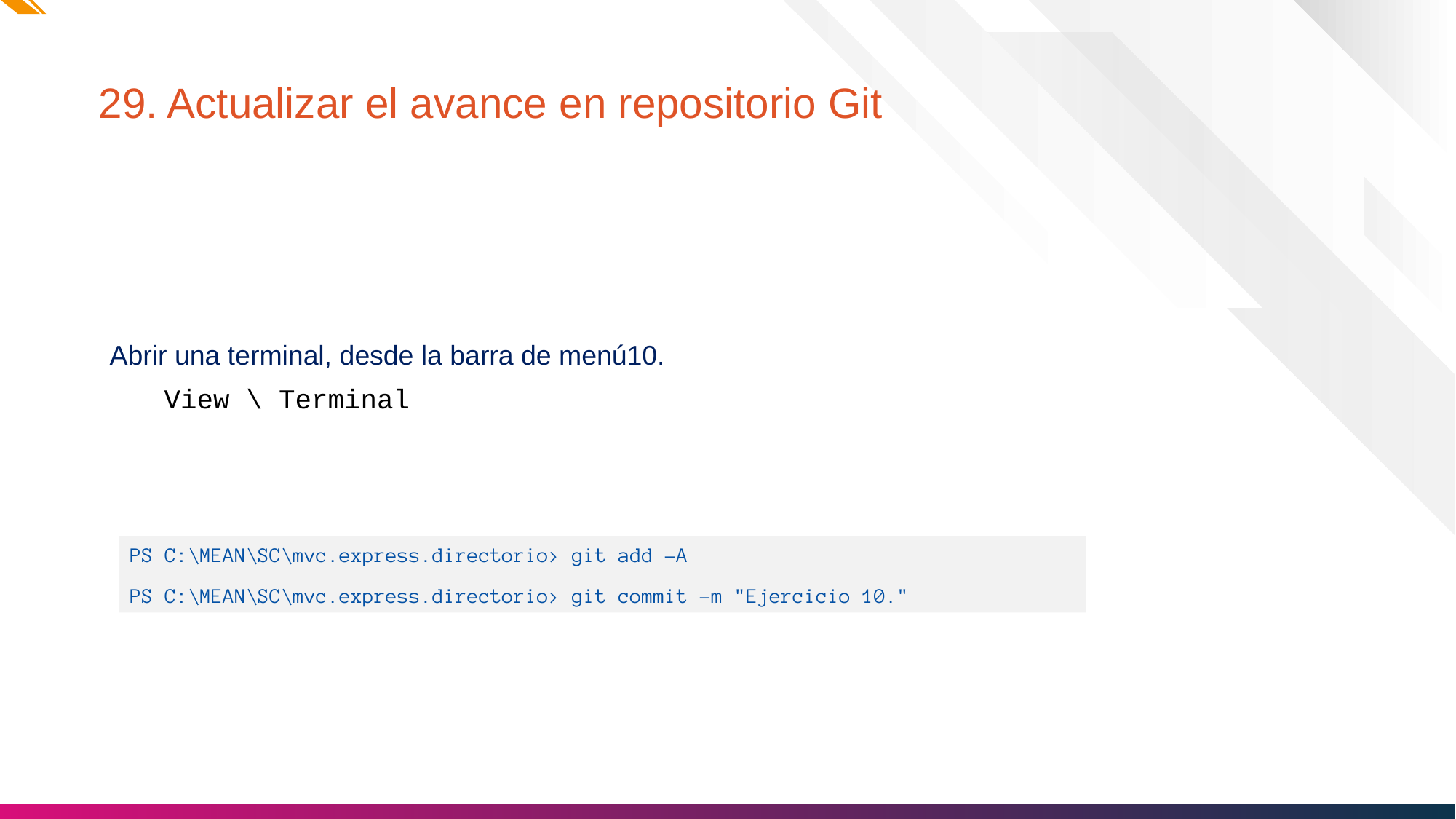

# 29. Actualizar el avance en repositorio Git
Abrir una terminal, desde la barra de menú10.
View \ Terminal
PS C:\MEAN\SC\mvc.express.directorio> git add –A
PS C:\MEAN\SC\mvc.express.directorio> git commit -m "Ejercicio 10."